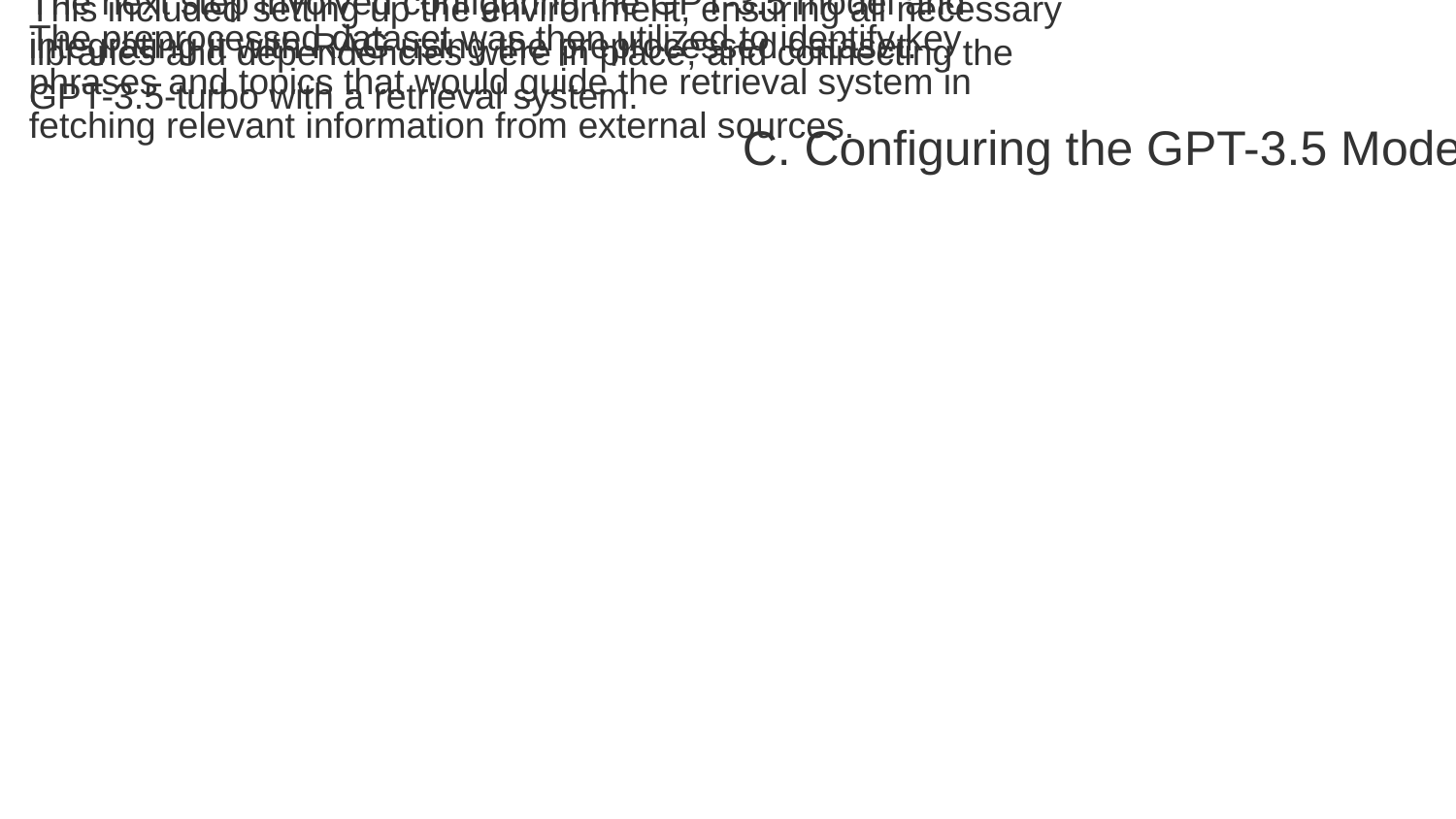

The next step involved configuring the GPT-3.5 model and integrating it with RAG using the preprocessed dataset.
This included setting up the environment, ensuring all necessary libraries and dependencies were in place, and connecting the GPT-3.5-turbo with a retrieval system.
The preprocessed dataset was then utilized to identify key phrases and topics that would guide the retrieval system in fetching relevant information from external sources.
C. Configuring the GPT-3.5 Model